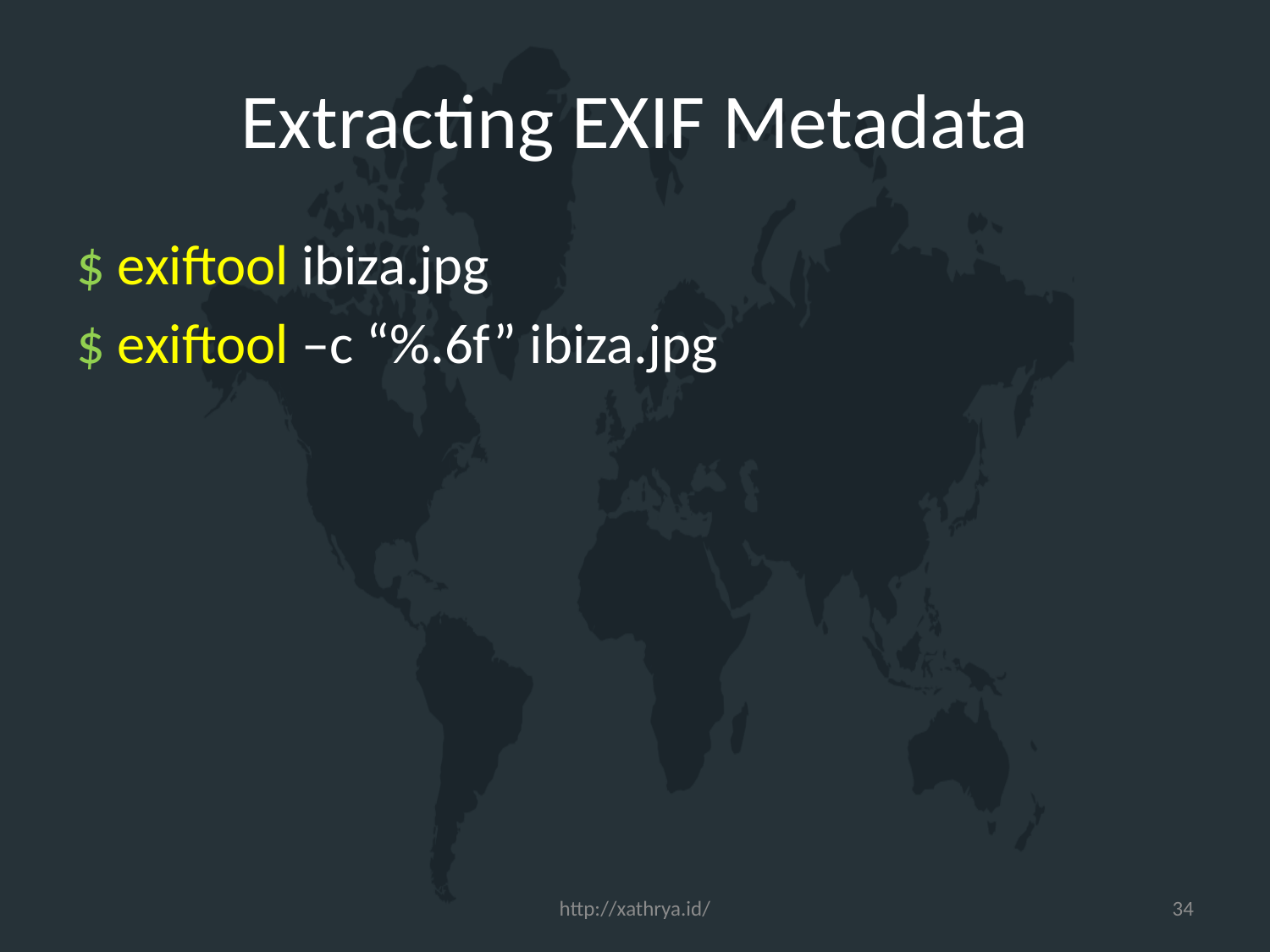

# Extracting EXIF Metadata
$ exiftool ibiza.jpg
$ exiftool –c “%.6f” ibiza.jpg
http://xathrya.id/
34